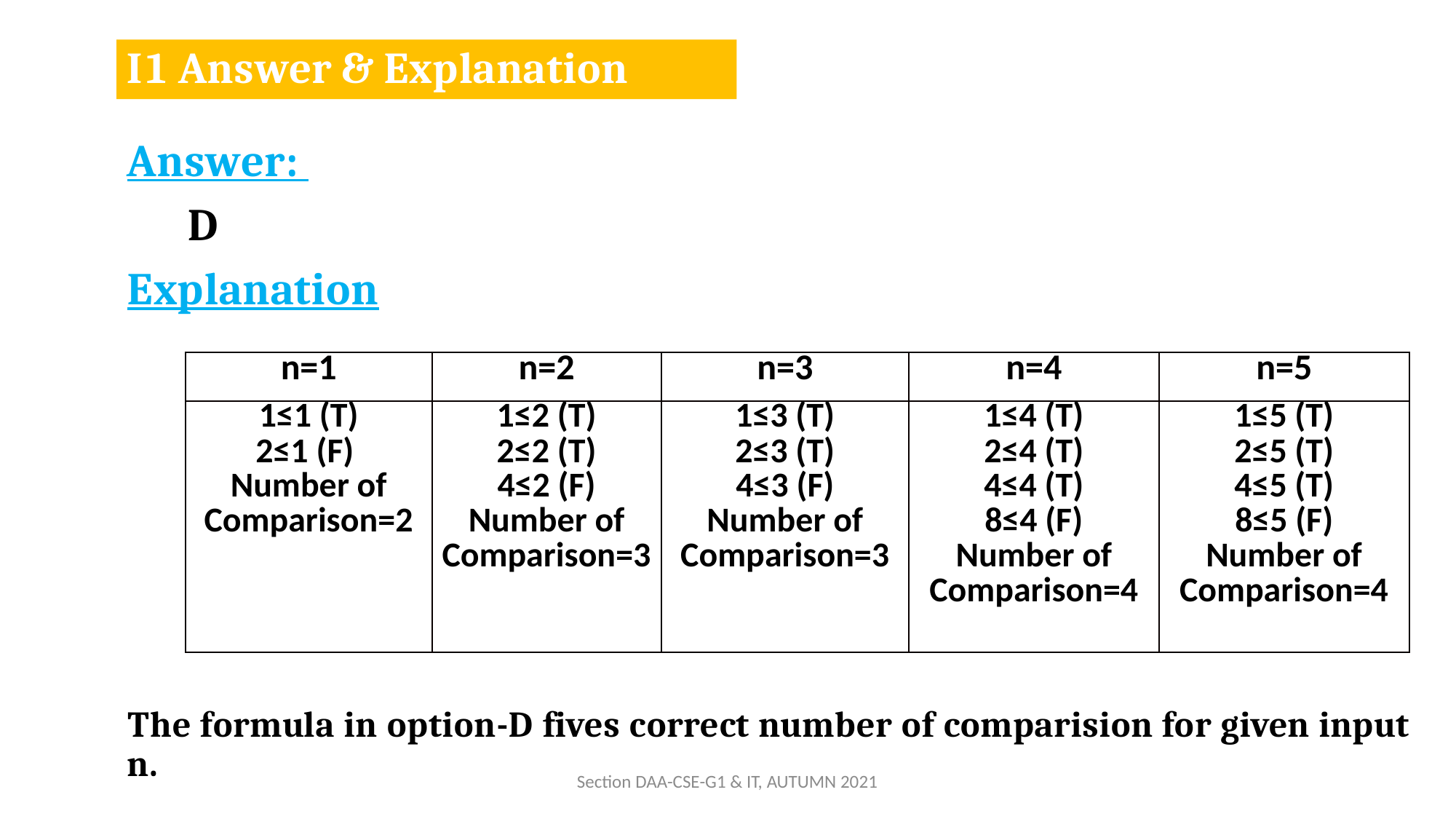

# I1 Answer & Explanation
Answer:
      D
Explanation

The formula in option-D fives correct number of comparision for given input n.
| n=1 | n=2 | n=3 | n=4 | n=5 |
| --- | --- | --- | --- | --- |
| 1≤1 (T) 2≤1 (F) Number of Comparison=2 | 1≤2 (T) 2≤2 (T) 4≤2 (F) Number of Comparison=3 | 1≤3 (T) 2≤3 (T) 4≤3 (F) Number of Comparison=3 | 1≤4 (T) 2≤4 (T) 4≤4 (T) 8≤4 (F) Number of Comparison=4 | 1≤5 (T) 2≤5 (T) 4≤5 (T) 8≤5 (F) Number of Comparison=4 |
Section DAA-CSE-G1 & IT, AUTUMN 2021
4